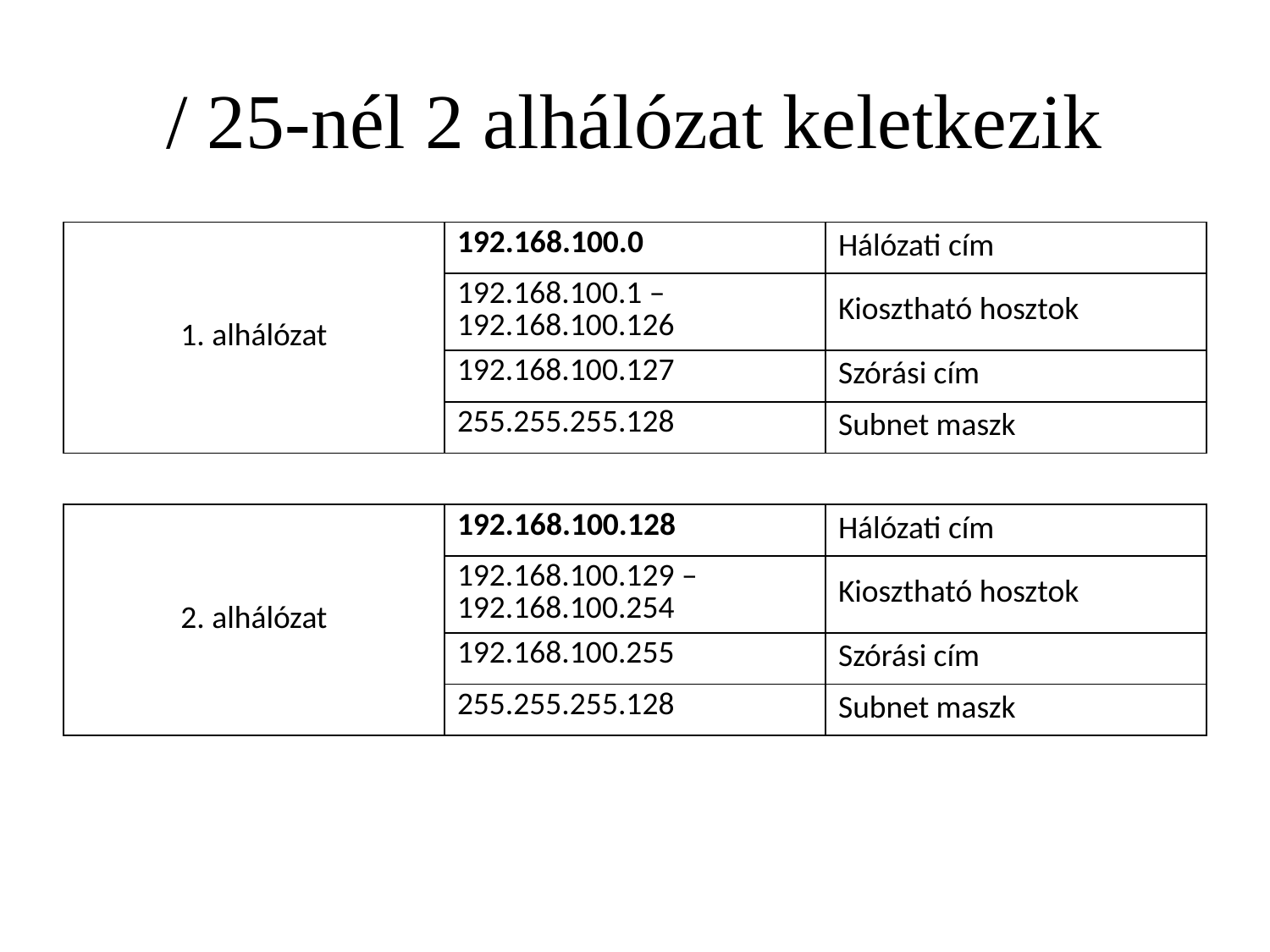

# / 25-nél 2 alhálózat keletkezik
| 1. alhálózat | 192.168.100.0 | Hálózati cím |
| --- | --- | --- |
|  | 192.168.100.1 – 192.168.100.126 | Kiosztható hosztok |
|  | 192.168.100.127 | Szórási cím |
|  | 255.255.255.128 | Subnet maszk |
|  |  |  |
| 2. alhálózat | 192.168.100.128 | Hálózati cím |
|  | 192.168.100.129 – 192.168.100.254 | Kiosztható hosztok |
|  | 192.168.100.255 | Szórási cím |
|  | 255.255.255.128 | Subnet maszk |